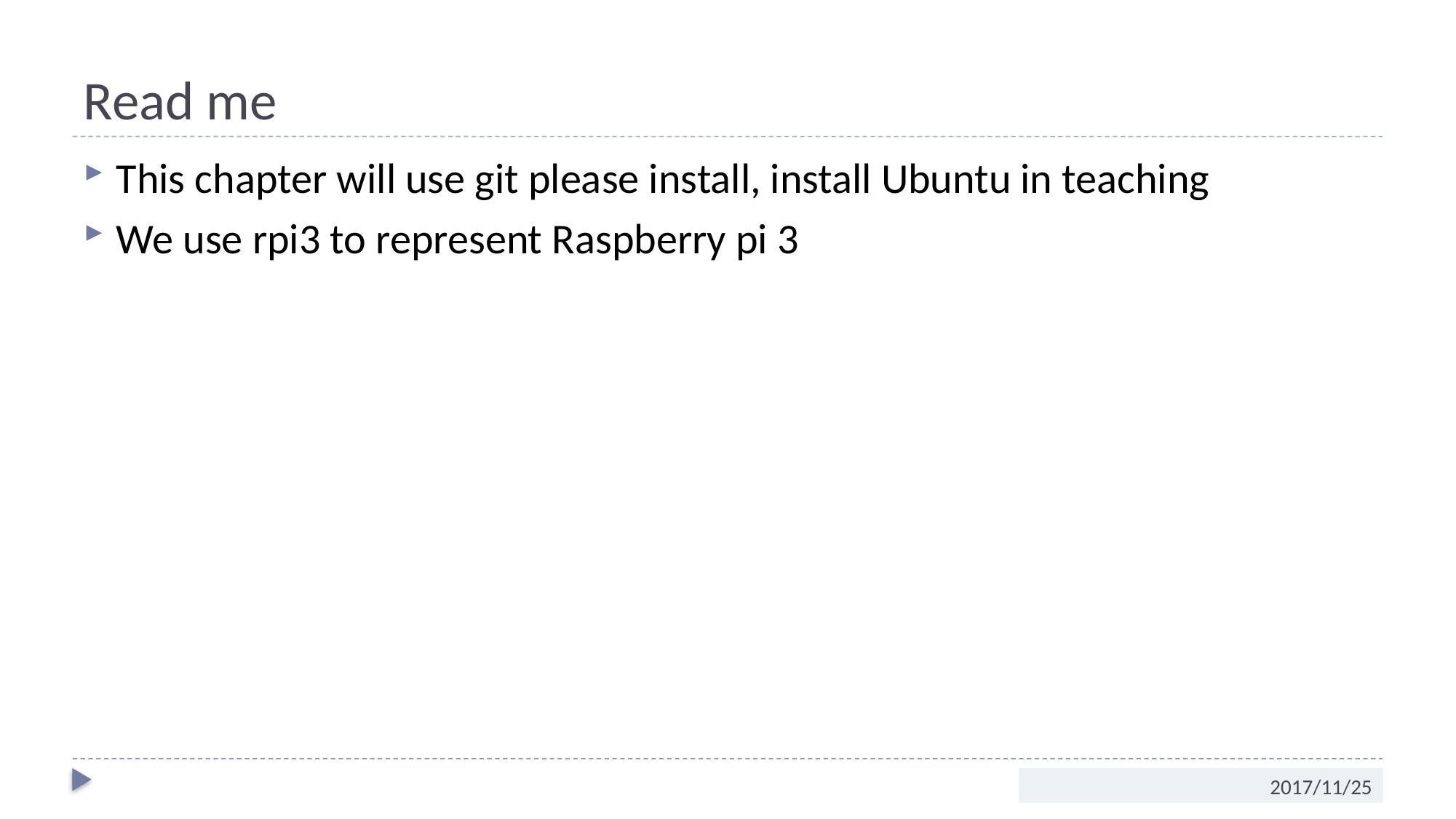

# Read me
This chapter will use git please install, install Ubuntu in teaching
We use rpi3 to represent Raspberry pi 3
2017/11/25